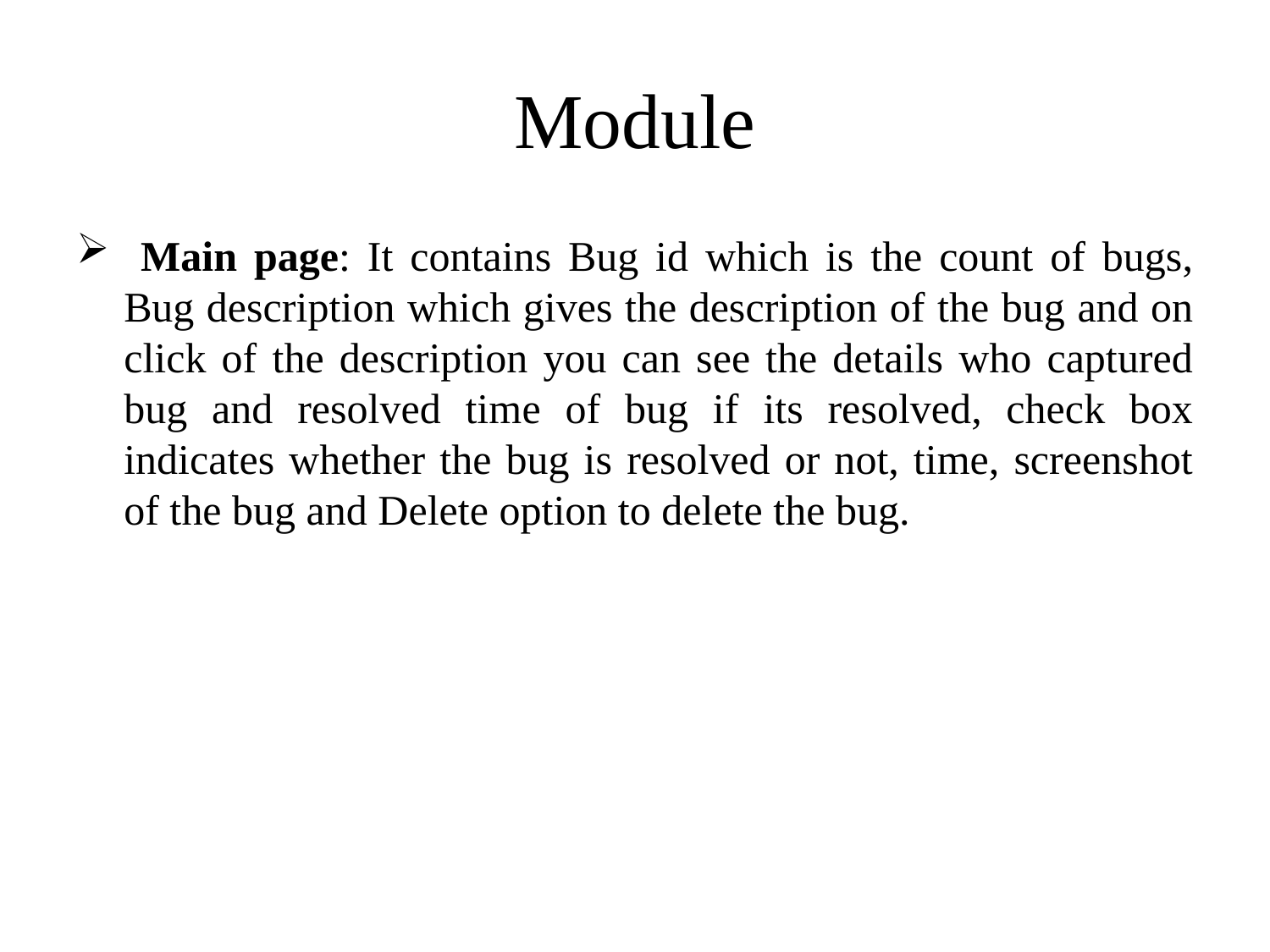

# Module
 Main page: It contains Bug id which is the count of bugs, Bug description which gives the description of the bug and on click of the description you can see the details who captured bug and resolved time of bug if its resolved, check box indicates whether the bug is resolved or not, time, screenshot of the bug and Delete option to delete the bug.